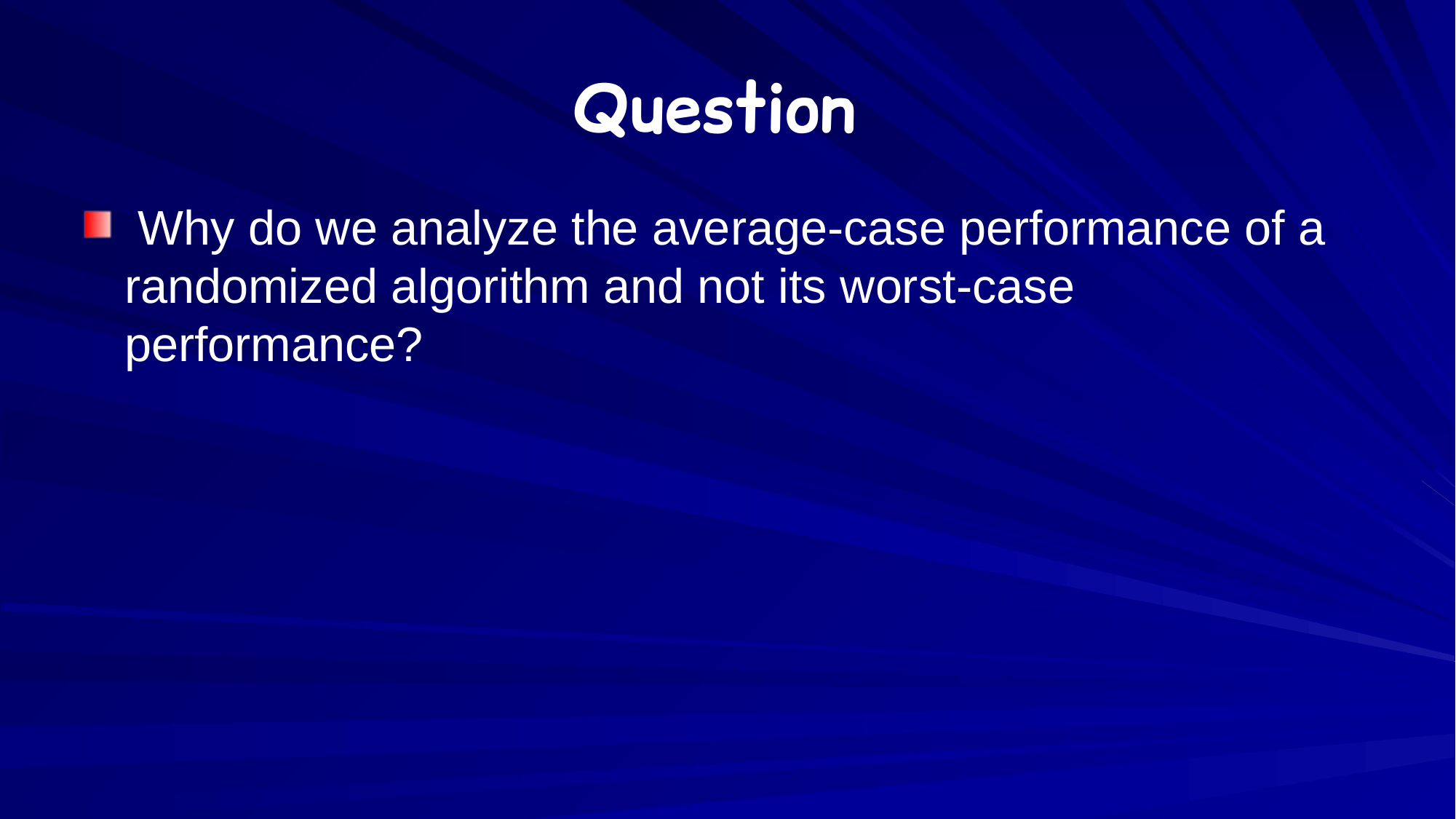

# Question
 Why do we analyze the average-case performance of a randomized algorithm and not its worst-case performance?